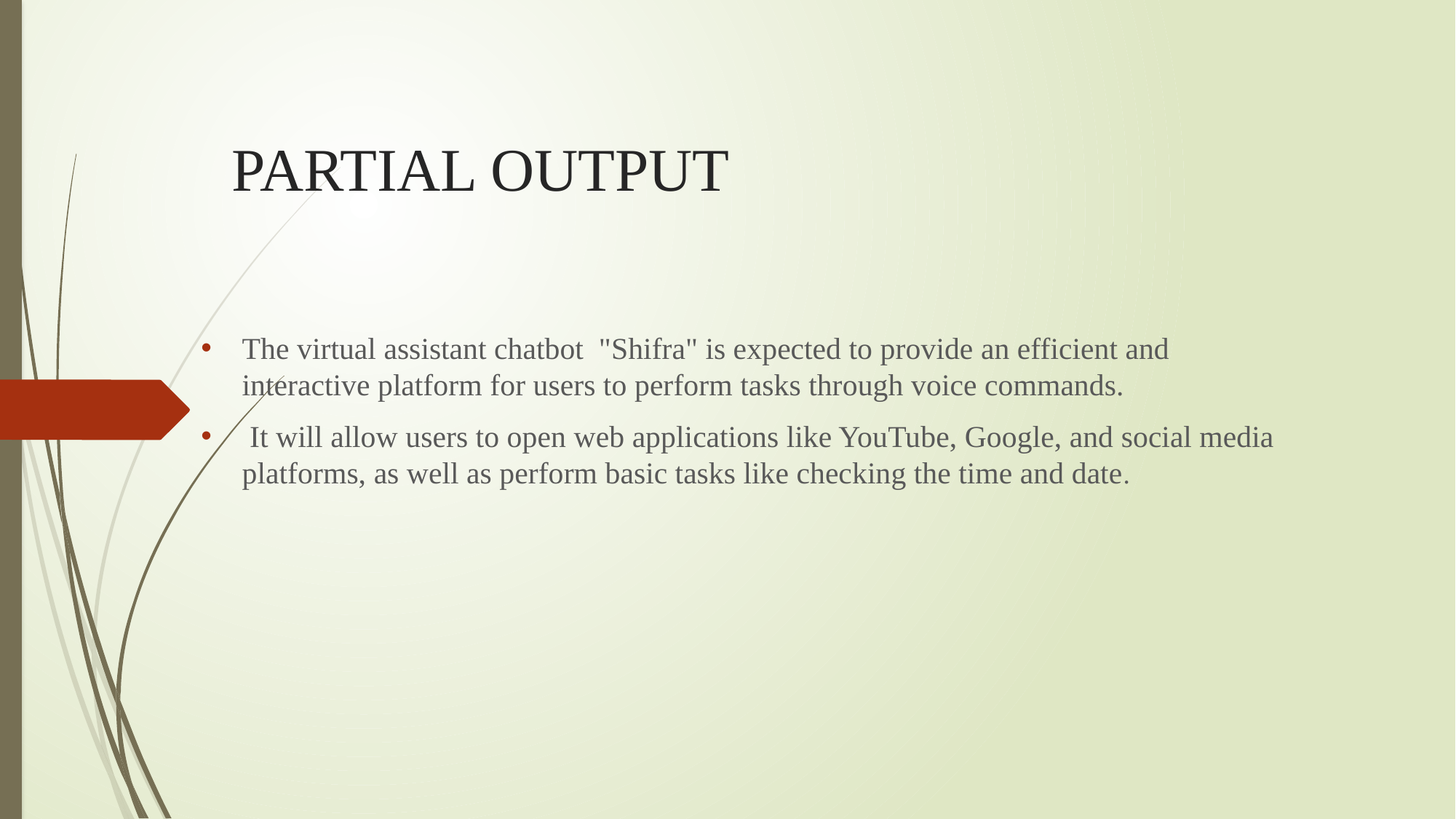

# PARTIAL OUTPUT
The virtual assistant chatbot  "Shifra" is expected to provide an efficient and interactive platform for users to perform tasks through voice commands.
 It will allow users to open web applications like YouTube, Google, and social media platforms, as well as perform basic tasks like checking the time and date.